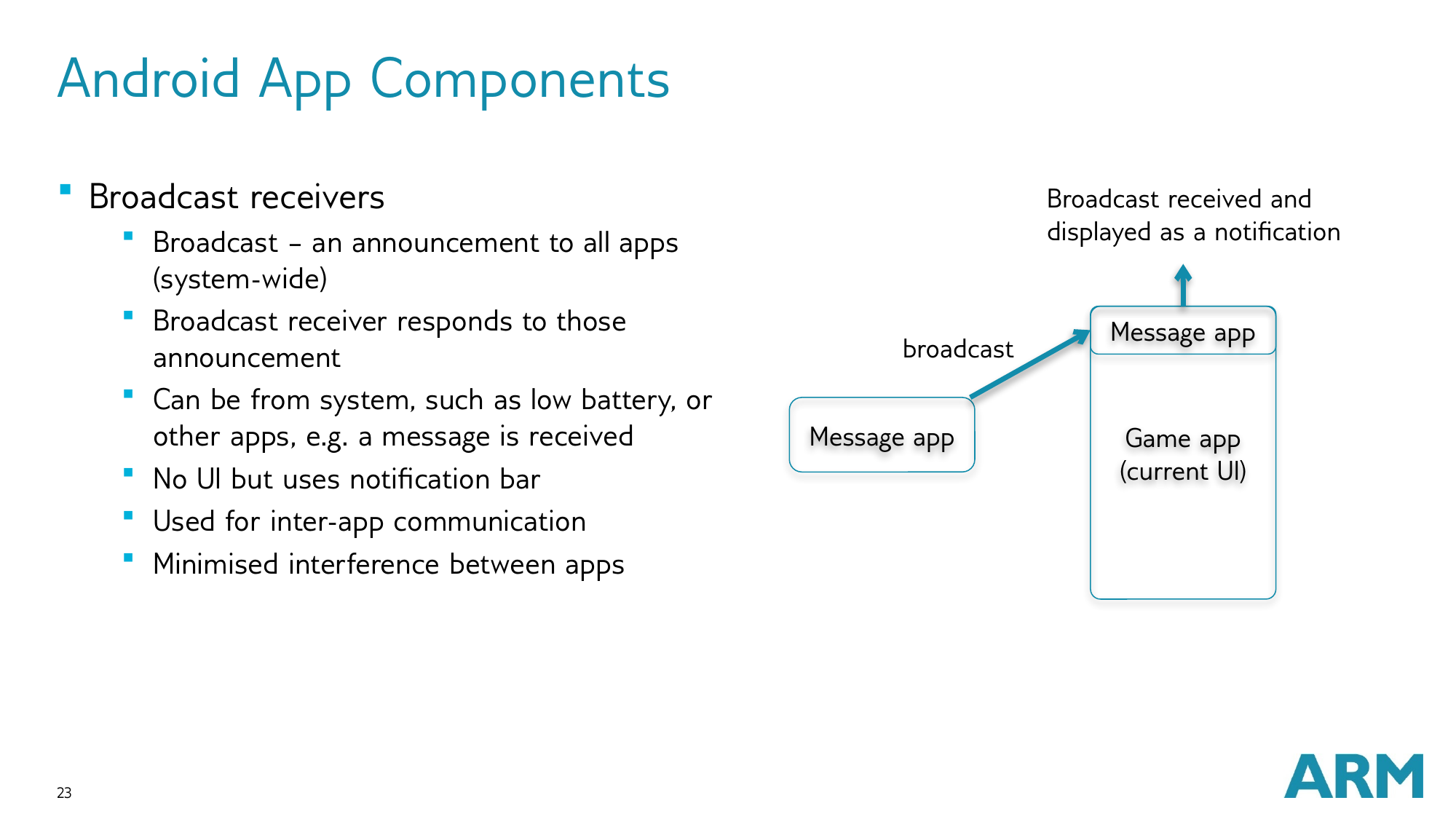

# Android App Components
Broadcast receivers
Broadcast – an announcement to all apps (system-wide)
Broadcast receiver responds to those announcement
Can be from system, such as low battery, or other apps, e.g. a message is received
No UI but uses notification bar
Used for inter-app communication
Minimised interference between apps
Broadcast received and
displayed as a notification
Message app
Game app
(current UI)
broadcast
Message app